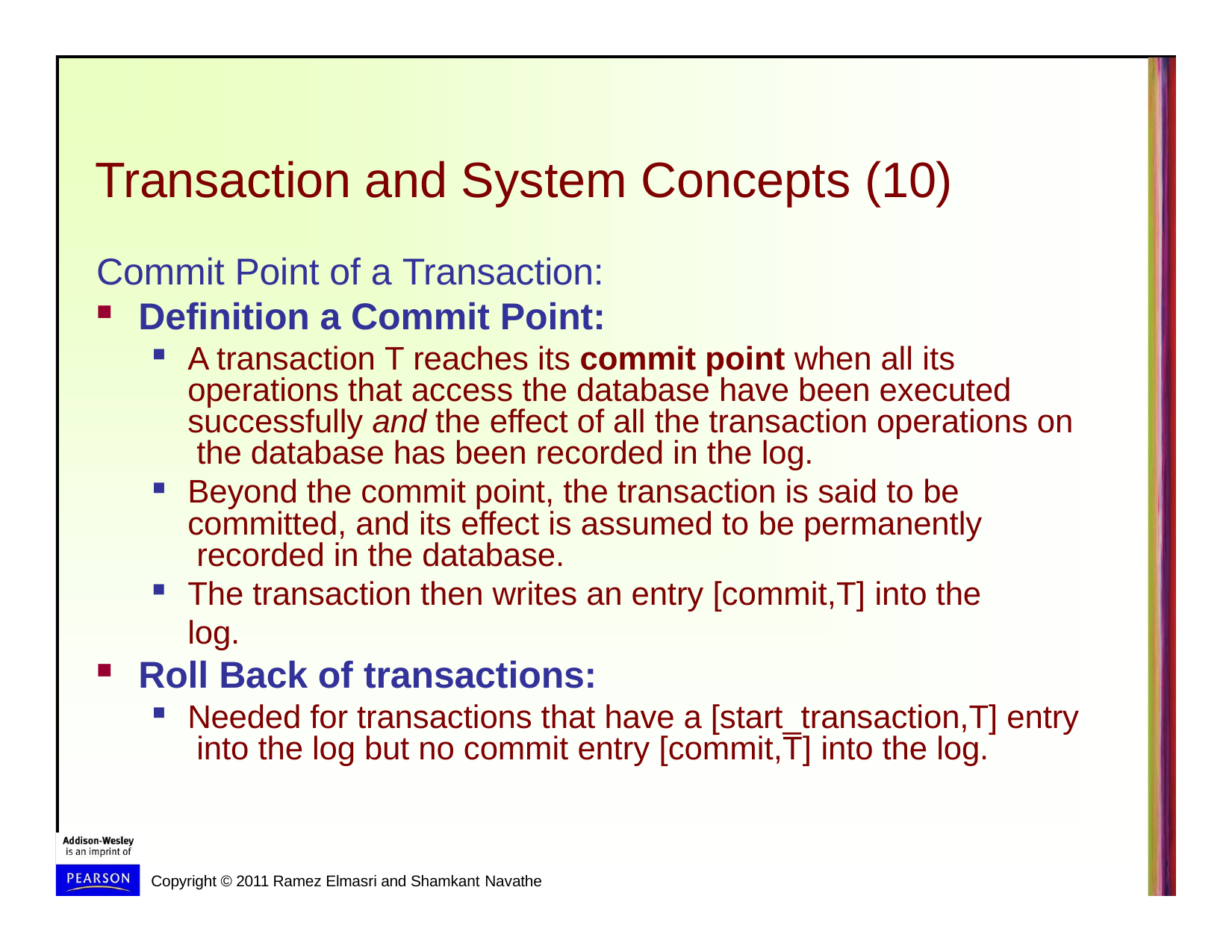

# Transaction and System Concepts (10)
Commit Point of a Transaction:
Definition a Commit Point:
A transaction T reaches its commit point when all its  operations that access the database have been executed  successfully and the effect of all the transaction operations on  the database has been recorded in the log.
Beyond the commit point, the transaction is said to be  committed, and its effect is assumed to be permanently  recorded in the database.
The transaction then writes an entry [commit,T] into the log.
Roll Back of transactions:
Needed for transactions that have a [start_transaction,T] entry  into the log but no commit entry [commit,T] into the log.
Copyright © 2011 Ramez Elmasri and Shamkant Navathe